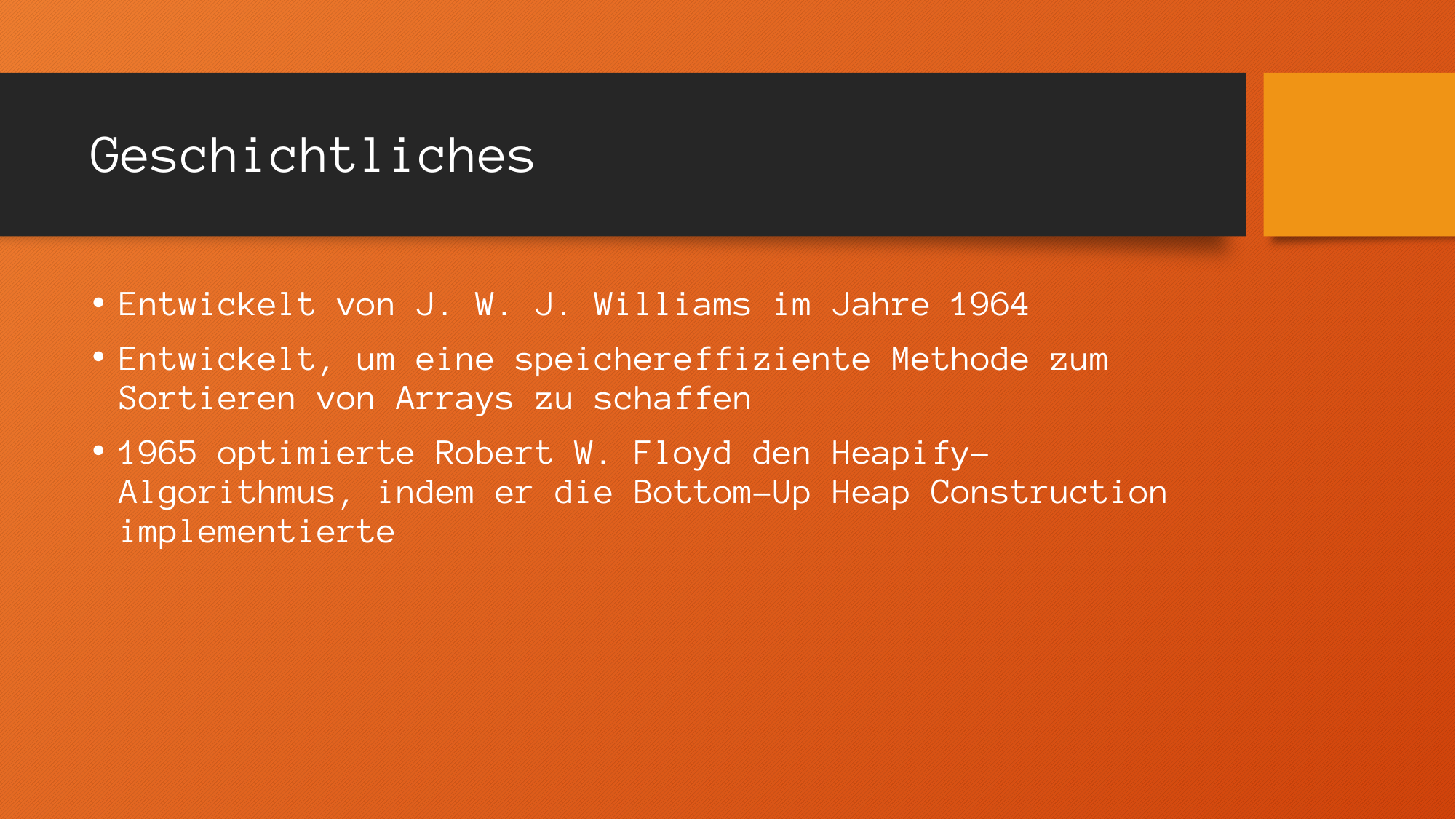

# Geschichtliches
Entwickelt von J. W. J. Williams im Jahre 1964
Entwickelt, um eine speichereffiziente Methode zum Sortieren von Arrays zu schaffen
1965 optimierte Robert W. Floyd den Heapify-Algorithmus, indem er die Bottom-Up Heap Construction implementierte